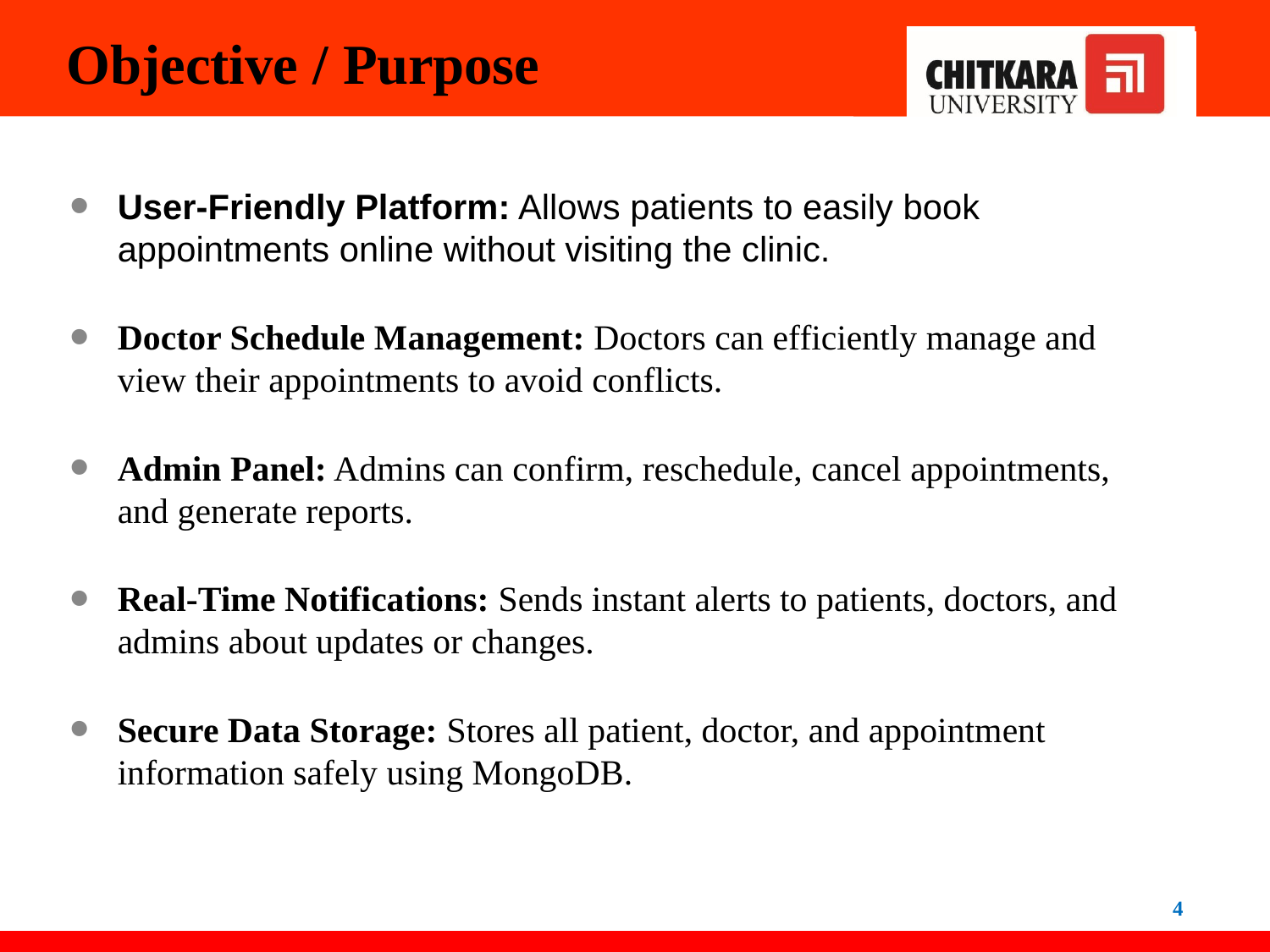

# Objective / Purpose
User-Friendly Platform: Allows patients to easily book appointments online without visiting the clinic.

Doctor Schedule Management: Doctors can efficiently manage and view their appointments to avoid conflicts.

Admin Panel: Admins can confirm, reschedule, cancel appointments, and generate reports.

Real-Time Notifications: Sends instant alerts to patients, doctors, and admins about updates or changes.

Secure Data Storage: Stores all patient, doctor, and appointment information safely using MongoDB.
4